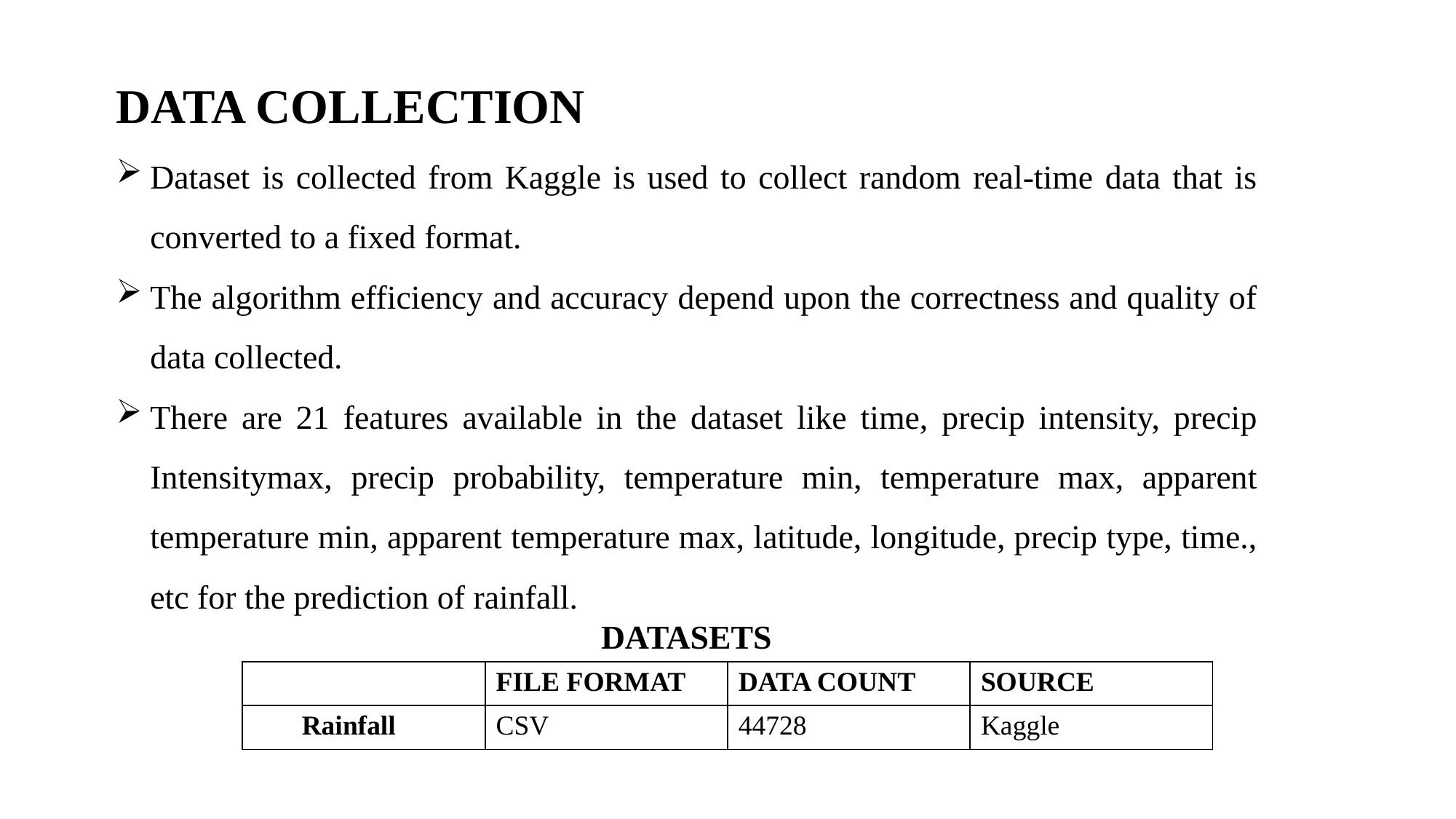

DATA COLLECTION
Dataset is collected from Kaggle is used to collect random real-time data that is converted to a fixed format.
The algorithm efficiency and accuracy depend upon the correctness and quality of data collected.
There are 21 features available in the dataset like time, precip intensity, precip Intensitymax, precip probability, temperature min, temperature max, apparent temperature min, apparent temperature max, latitude, longitude, precip type, time., etc for the prediction of rainfall.
				       DATASETS
|  | FILE FORMAT | DATA COUNT | SOURCE |
| --- | --- | --- | --- |
| Rainfall | CSV | 44728 | Kaggle |